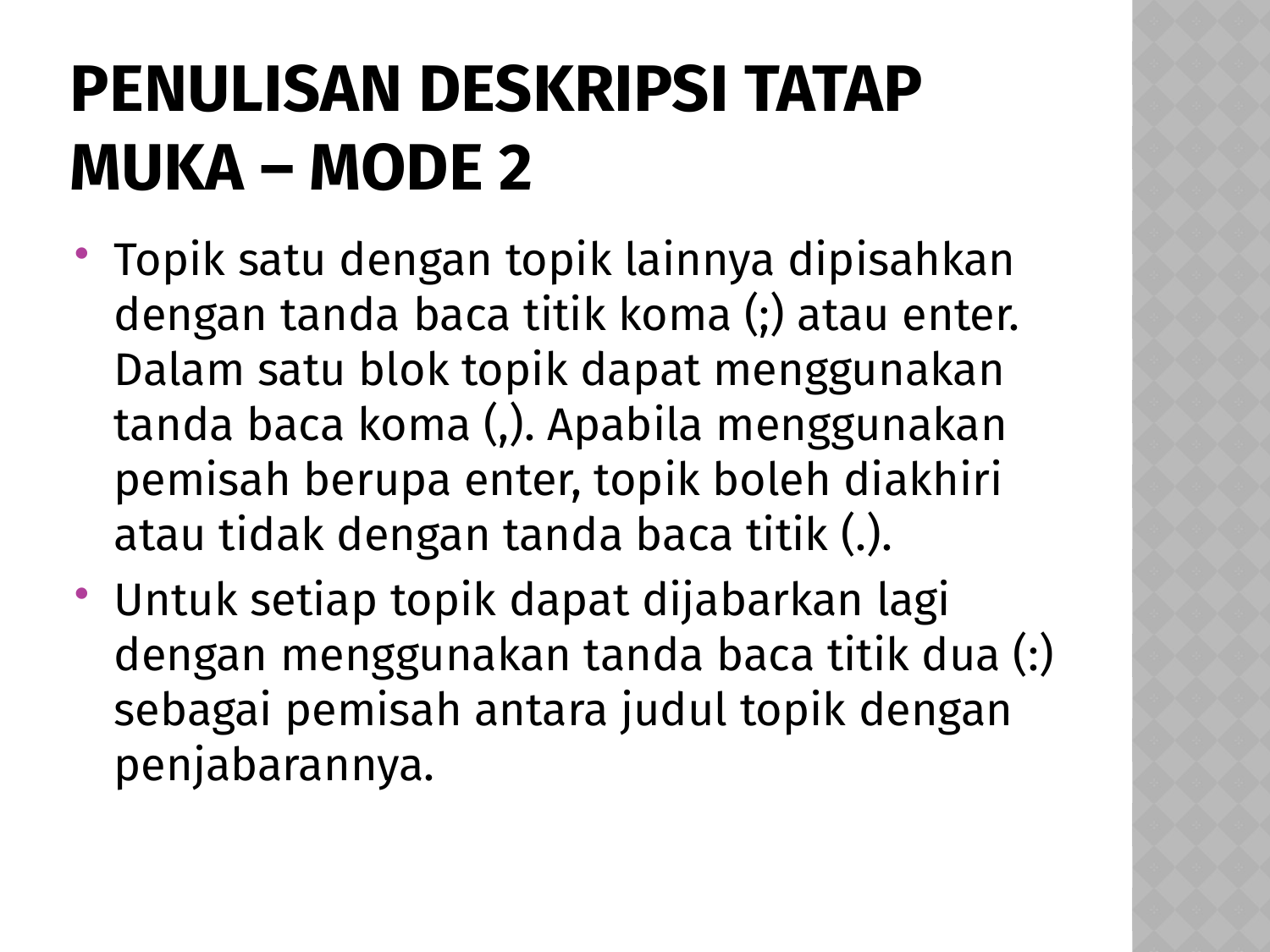

# Penulisan deskripsi tatap muka – mode 2
Topik satu dengan topik lainnya dipisahkan dengan tanda baca titik koma (;) atau enter. Dalam satu blok topik dapat menggunakan tanda baca koma (,). Apabila menggunakan pemisah berupa enter, topik boleh diakhiri atau tidak dengan tanda baca titik (.).
Untuk setiap topik dapat dijabarkan lagi dengan menggunakan tanda baca titik dua (:) sebagai pemisah antara judul topik dengan penjabarannya.